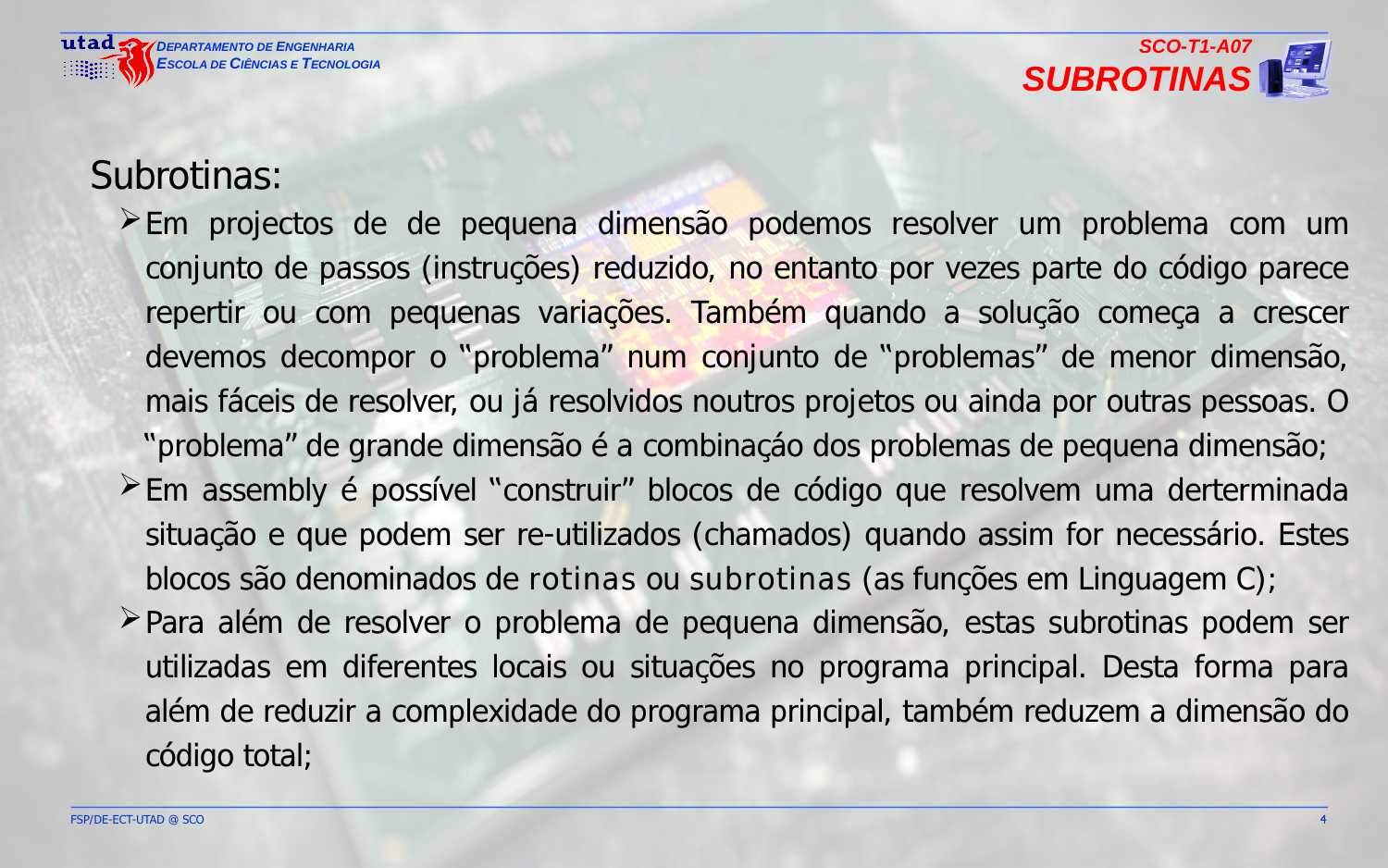

SCO-T1-A07
Subrotinas
Subrotinas:
Em projectos de de pequena dimensão podemos resolver um problema com um conjunto de passos (instruções) reduzido, no entanto por vezes parte do código parece repertir ou com pequenas variações. Também quando a solução começa a crescer devemos decompor o “problema” num conjunto de “problemas” de menor dimensão, mais fáceis de resolver, ou já resolvidos noutros projetos ou ainda por outras pessoas. O “problema” de grande dimensão é a combinaçáo dos problemas de pequena dimensão;
Em assembly é possível “construir” blocos de código que resolvem uma derterminada situação e que podem ser re-utilizados (chamados) quando assim for necessário. Estes blocos são denominados de rotinas ou subrotinas (as funções em Linguagem C);
Para além de resolver o problema de pequena dimensão, estas subrotinas podem ser utilizadas em diferentes locais ou situações no programa principal. Desta forma para além de reduzir a complexidade do programa principal, também reduzem a dimensão do código total;